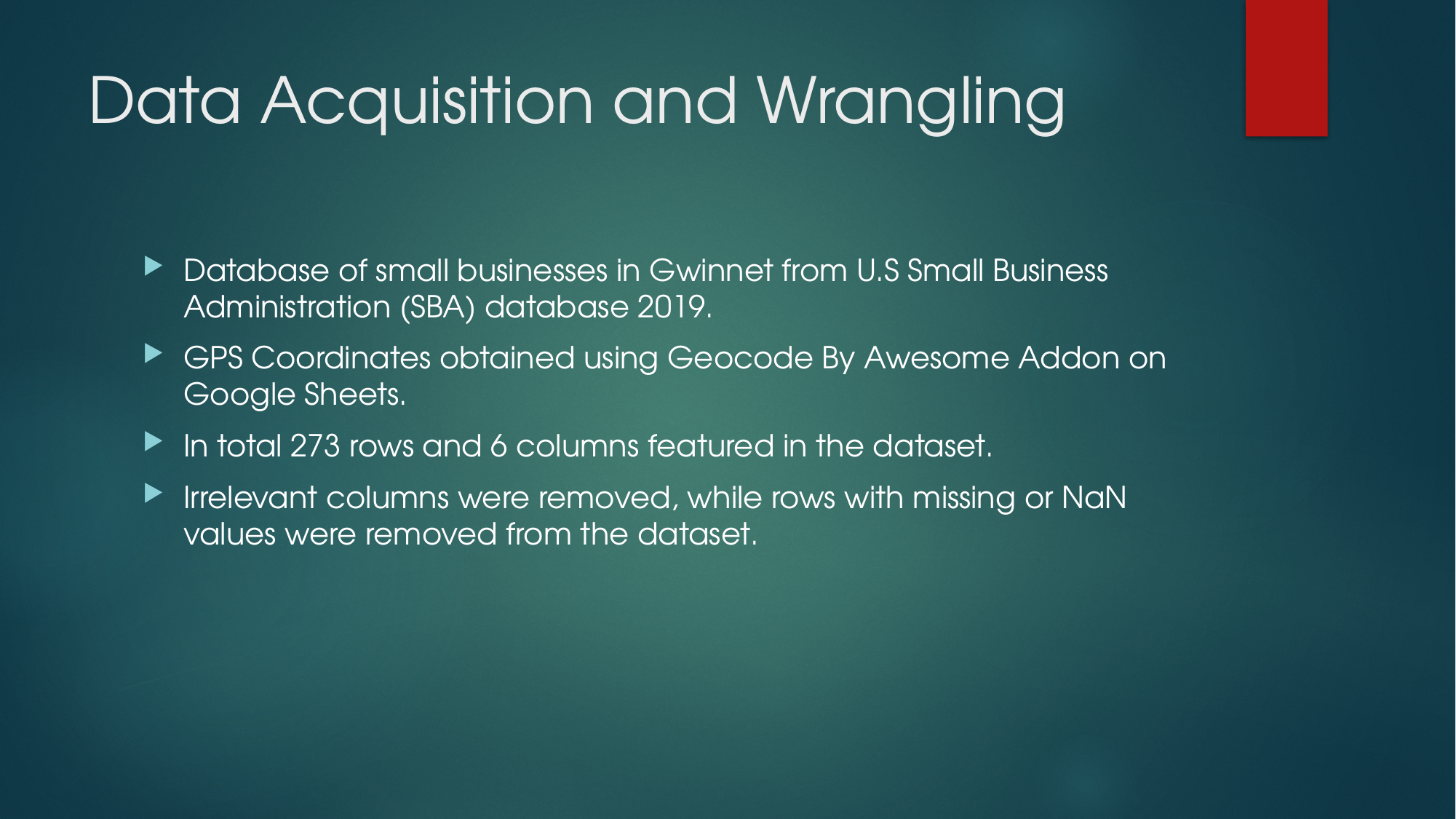

# Data Acquisition and Wrangling
Database of small businesses in Gwinnet from U.S Small Business Administration (SBA) database 2019.
GPS Coordinates obtained using Geocode By Awesome Addon on Google Sheets.
In total 273 rows and 6 columns featured in the dataset.
Irrelevant columns were removed, while rows with missing or NaN values were removed from the dataset.